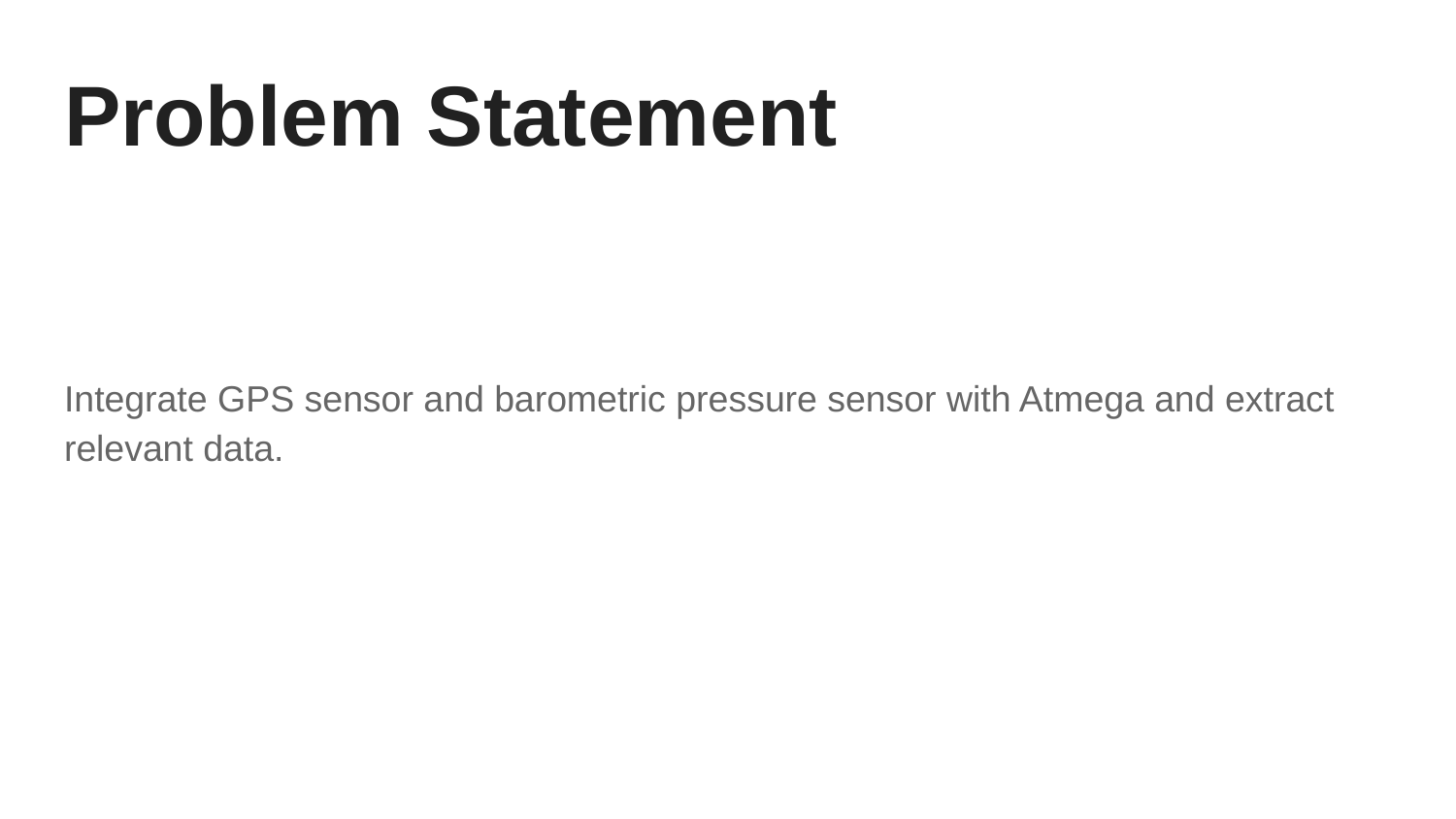

# Problem Statement

Integrate GPS sensor and barometric pressure sensor with Atmega and extract relevant data.